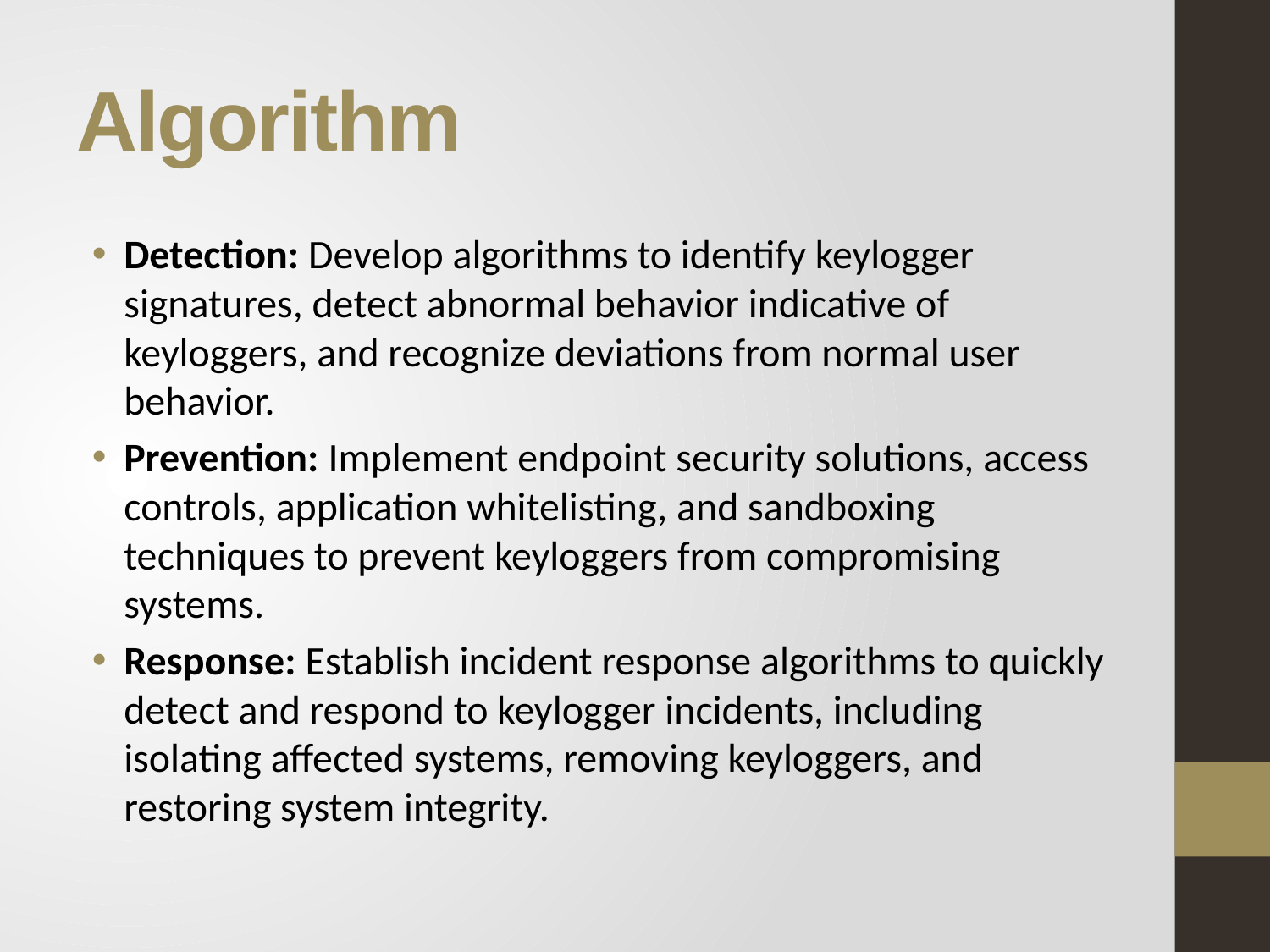

# Algorithm
Detection: Develop algorithms to identify keylogger signatures, detect abnormal behavior indicative of keyloggers, and recognize deviations from normal user behavior.
Prevention: Implement endpoint security solutions, access controls, application whitelisting, and sandboxing techniques to prevent keyloggers from compromising systems.
Response: Establish incident response algorithms to quickly detect and respond to keylogger incidents, including isolating affected systems, removing keyloggers, and restoring system integrity.